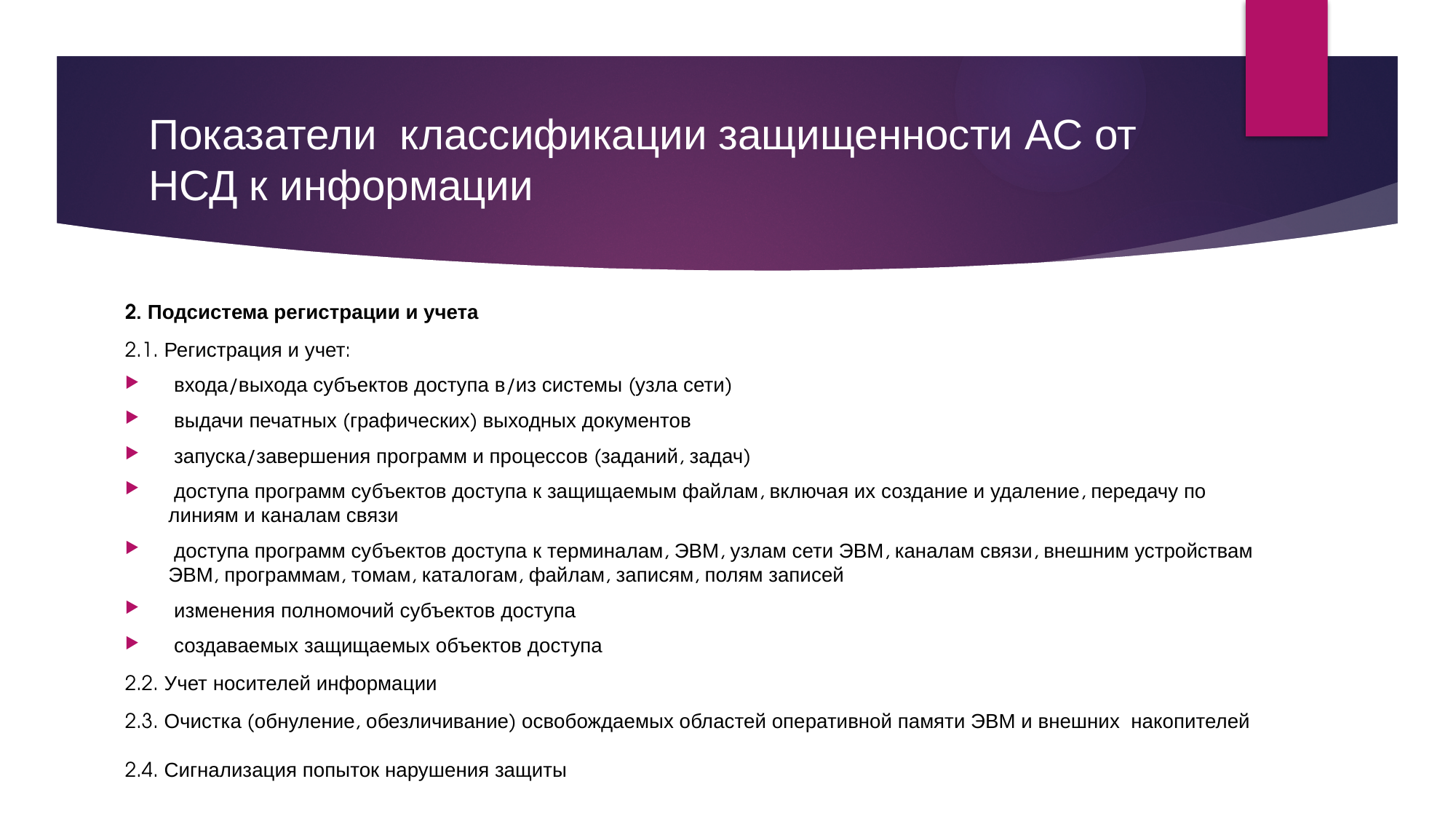

# Показатели  классификации защищенности АС от НСД к информации
2. Подсистема регистрации и учета
2.1. Регистрация и учет:
 входа/выхода субъектов доступа в/из системы (узла сети)
 выдачи печатных (графических) выходных документов
 запуска/завершения программ и процессов (заданий, задач)
 доступа программ субъектов доступа к защищаемым файлам, включая их создание и удаление, передачу по линиям и каналам связи
 доступа программ субъектов доступа к терминалам, ЭВМ, узлам сети ЭВМ, каналам связи, внешним устройствам ЭВМ, программам, томам, каталогам, файлам, записям, полям записей
 изменения полномочий субъектов доступа
 создаваемых защищаемых объектов доступа
2.2. Учет носителей информации
2.3. Очистка (обнуление, обезличивание) освобождаемых областей оперативной памяти ЭВМ и внешних  накопителей
2.4. Сигнализация попыток нарушения защиты